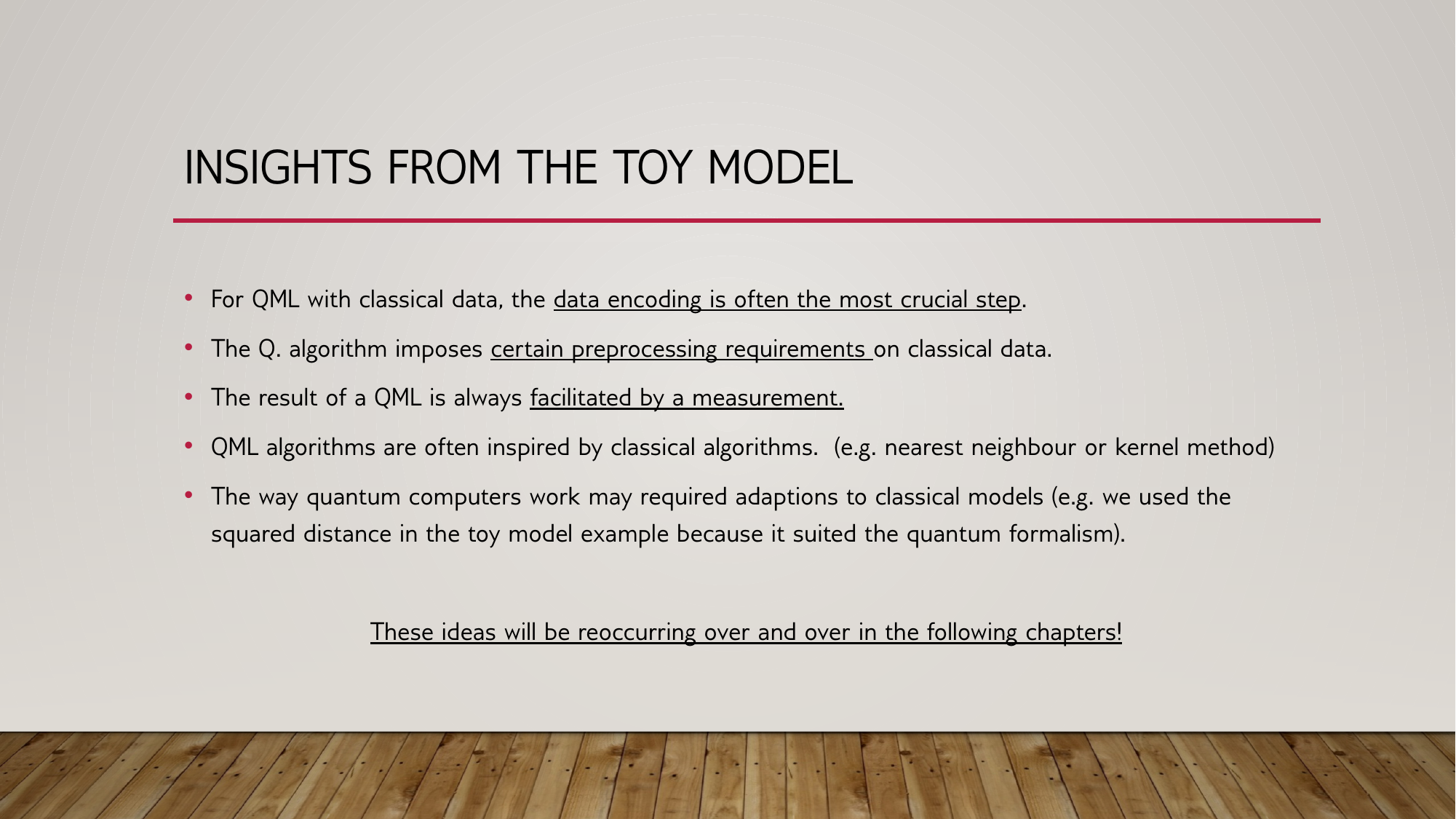

# Insights from the toy model
For QML with classical data, the data encoding is often the most crucial step.
The Q. algorithm imposes certain preprocessing requirements on classical data.
The result of a QML is always facilitated by a measurement.
QML algorithms are often inspired by classical algorithms.  (e.g. nearest neighbour or kernel method)
The way quantum computers work may required adaptions to classical models (e.g. we used the squared distance in the toy model example because it suited the quantum formalism).

These ideas will be reoccurring over and over in the following chapters!